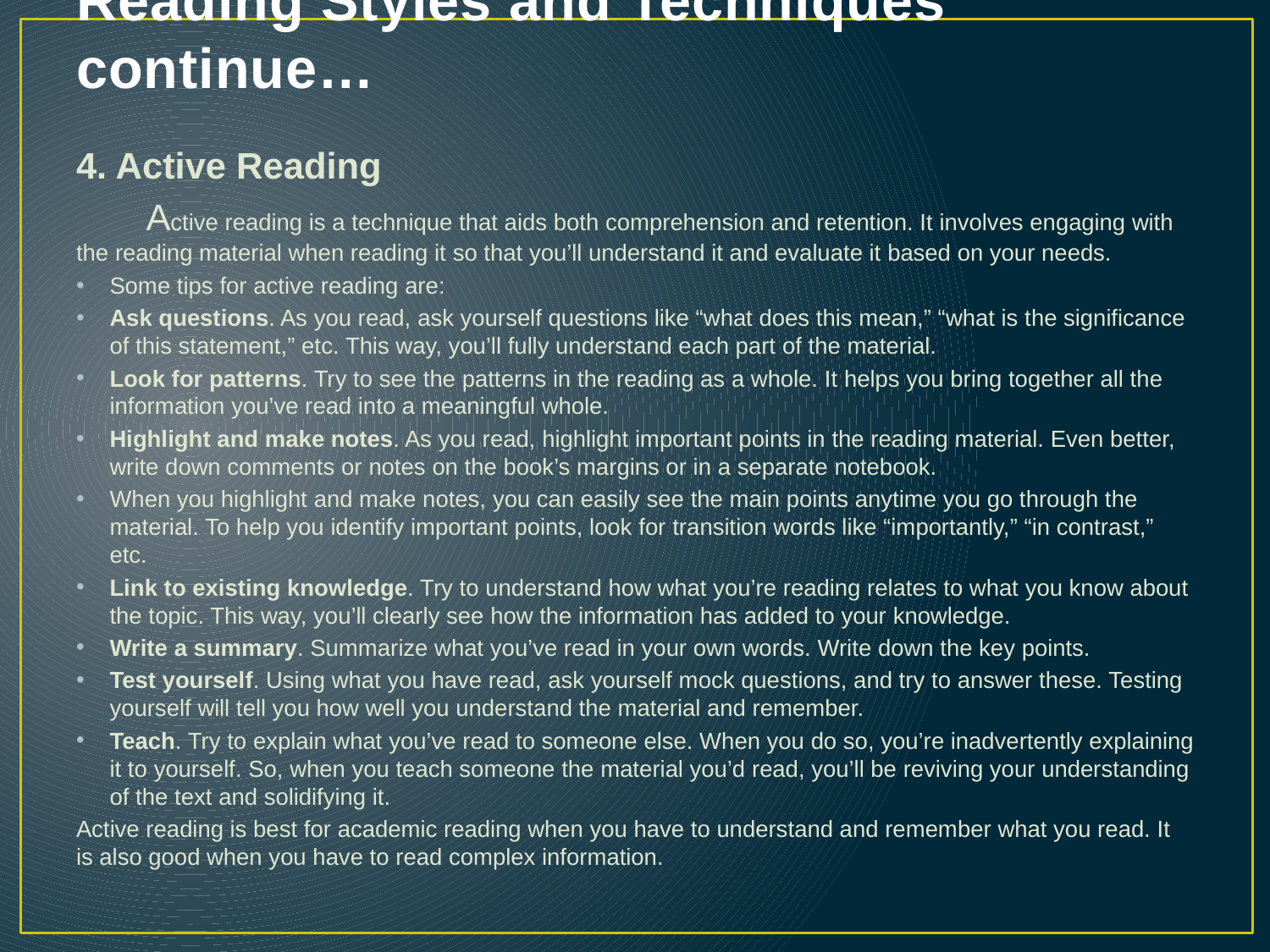

# Reading Styles and Techniques continue…
4. Active Reading
	Active reading is a technique that aids both comprehension and retention. It involves engaging with the reading material when reading it so that you’ll understand it and evaluate it based on your needs.
Some tips for active reading are:
Ask questions. As you read, ask yourself questions like “what does this mean,” “what is the significance of this statement,” etc. This way, you’ll fully understand each part of the material.
Look for patterns. Try to see the patterns in the reading as a whole. It helps you bring together all the information you’ve read into a meaningful whole.
Highlight and make notes. As you read, highlight important points in the reading material. Even better, write down comments or notes on the book’s margins or in a separate notebook.
When you highlight and make notes, you can easily see the main points anytime you go through the material. To help you identify important points, look for transition words like “importantly,” “in contrast,” etc.
Link to existing knowledge. Try to understand how what you’re reading relates to what you know about the topic. This way, you’ll clearly see how the information has added to your knowledge.
Write a summary. Summarize what you’ve read in your own words. Write down the key points.
Test yourself. Using what you have read, ask yourself mock questions, and try to answer these. Testing yourself will tell you how well you understand the material and remember.
Teach. Try to explain what you’ve read to someone else. When you do so, you’re inadvertently explaining it to yourself. So, when you teach someone the material you’d read, you’ll be reviving your understanding of the text and solidifying it.
Active reading is best for academic reading when you have to understand and remember what you read. It is also good when you have to read complex information.